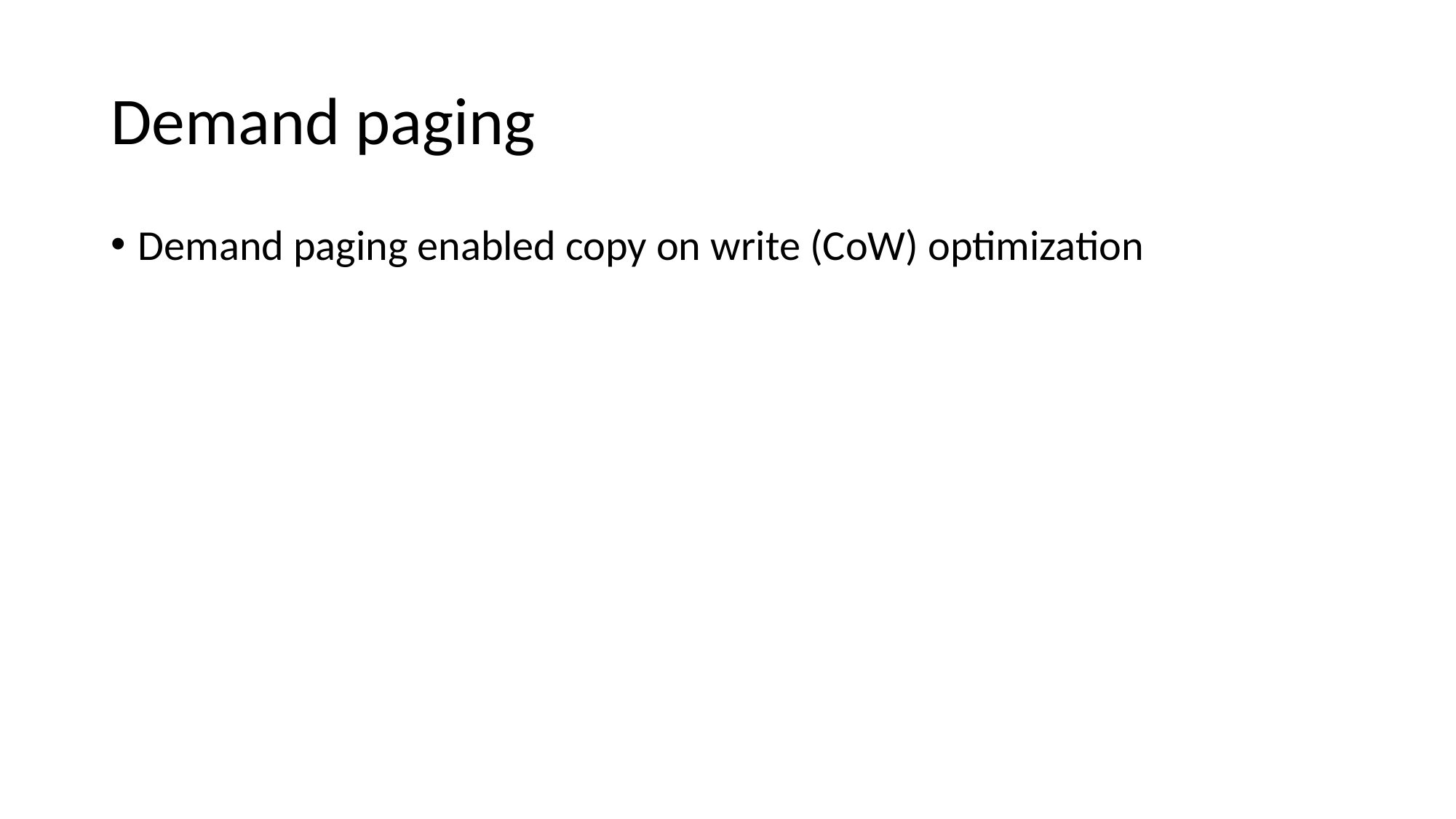

# Demand paging
Demand paging enabled copy on write (CoW) optimization